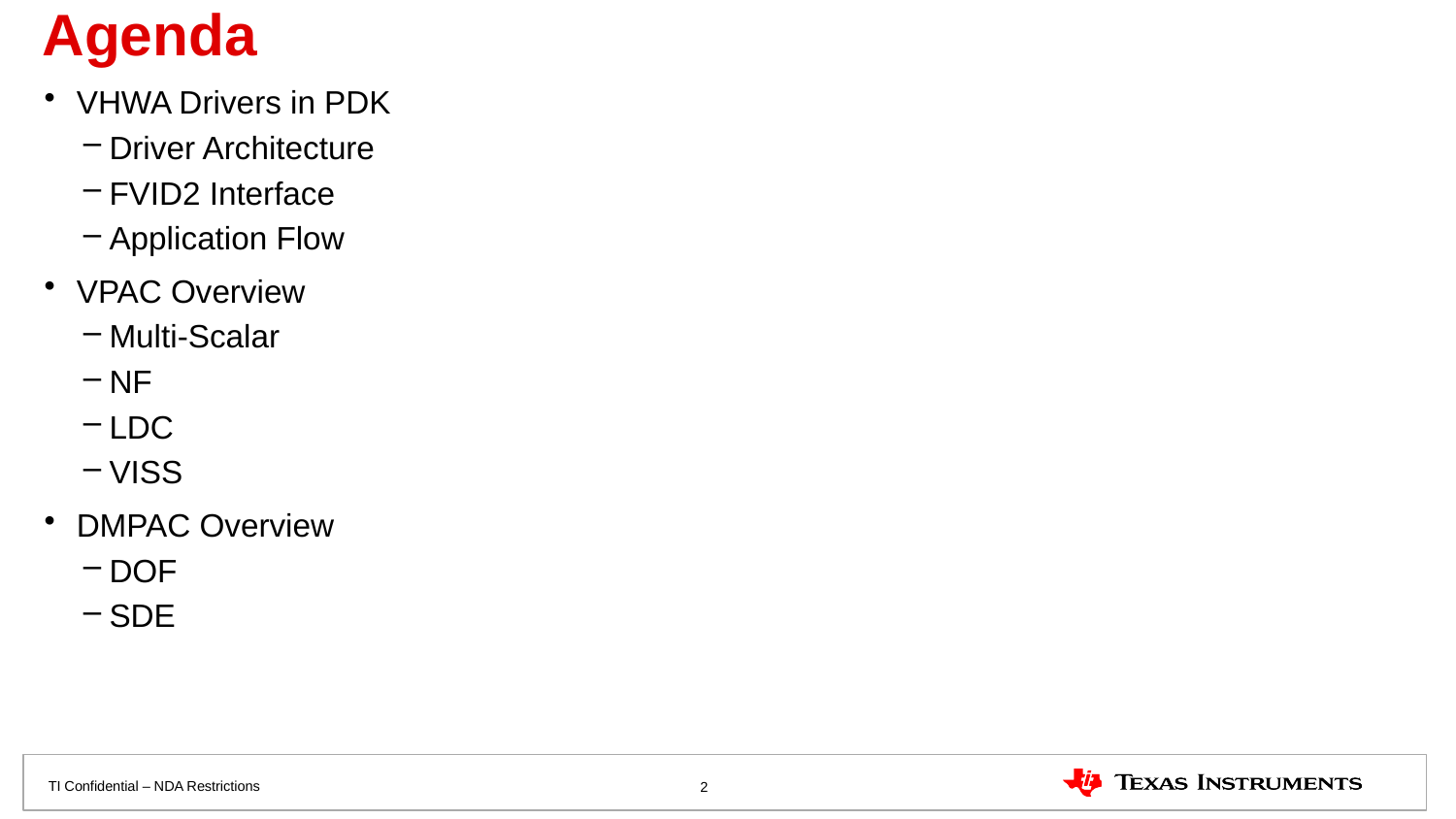

# Agenda
VHWA Drivers in PDK
Driver Architecture
FVID2 Interface
Application Flow
VPAC Overview
Multi-Scalar
NF
LDC
VISS
DMPAC Overview
DOF
SDE
2